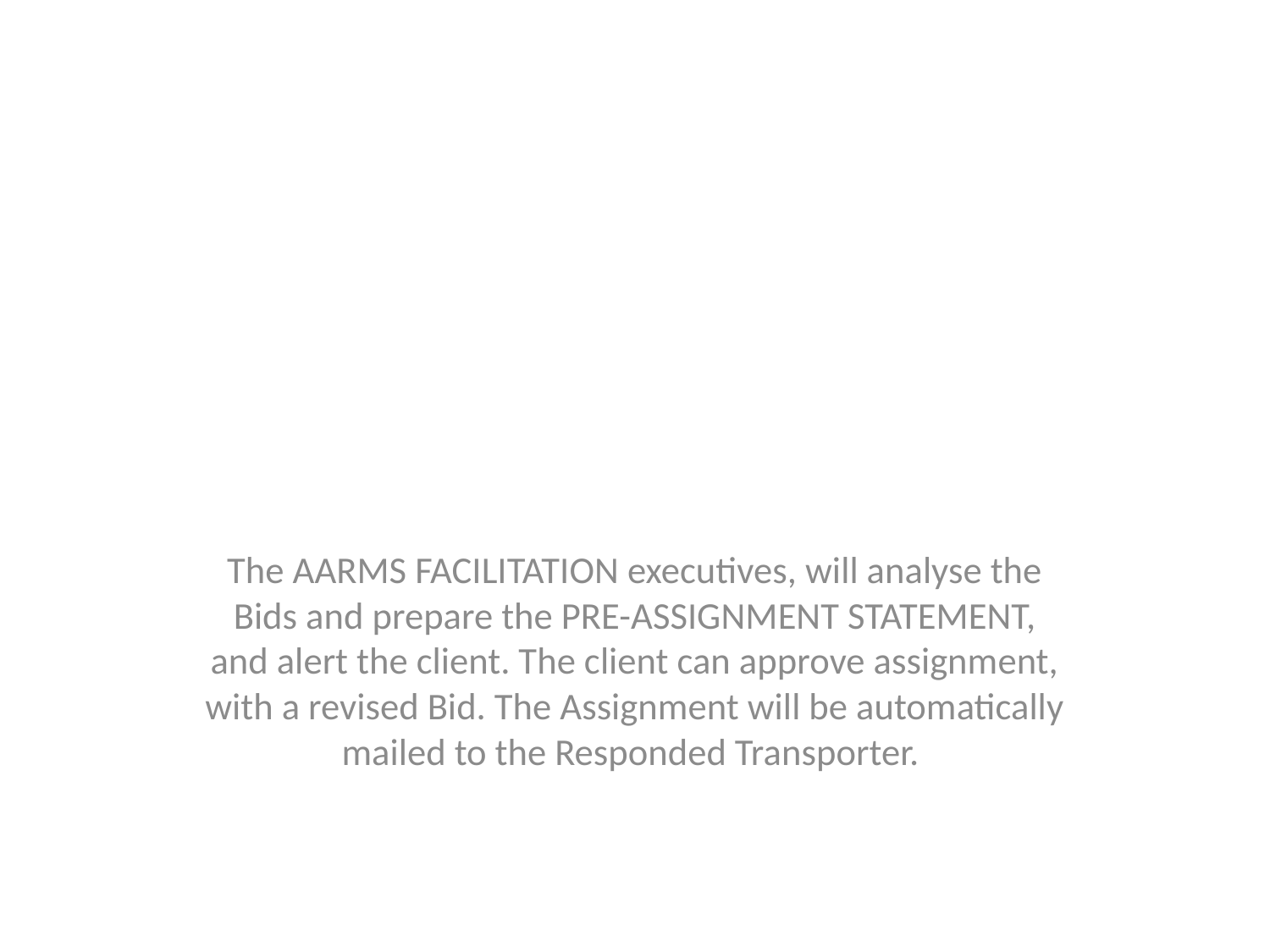

#
The AARMS FACILITATION executives, will analyse the Bids and prepare the PRE-ASSIGNMENT STATEMENT, and alert the client. The client can approve assignment, with a revised Bid. The Assignment will be automatically mailed to the Responded Transporter.